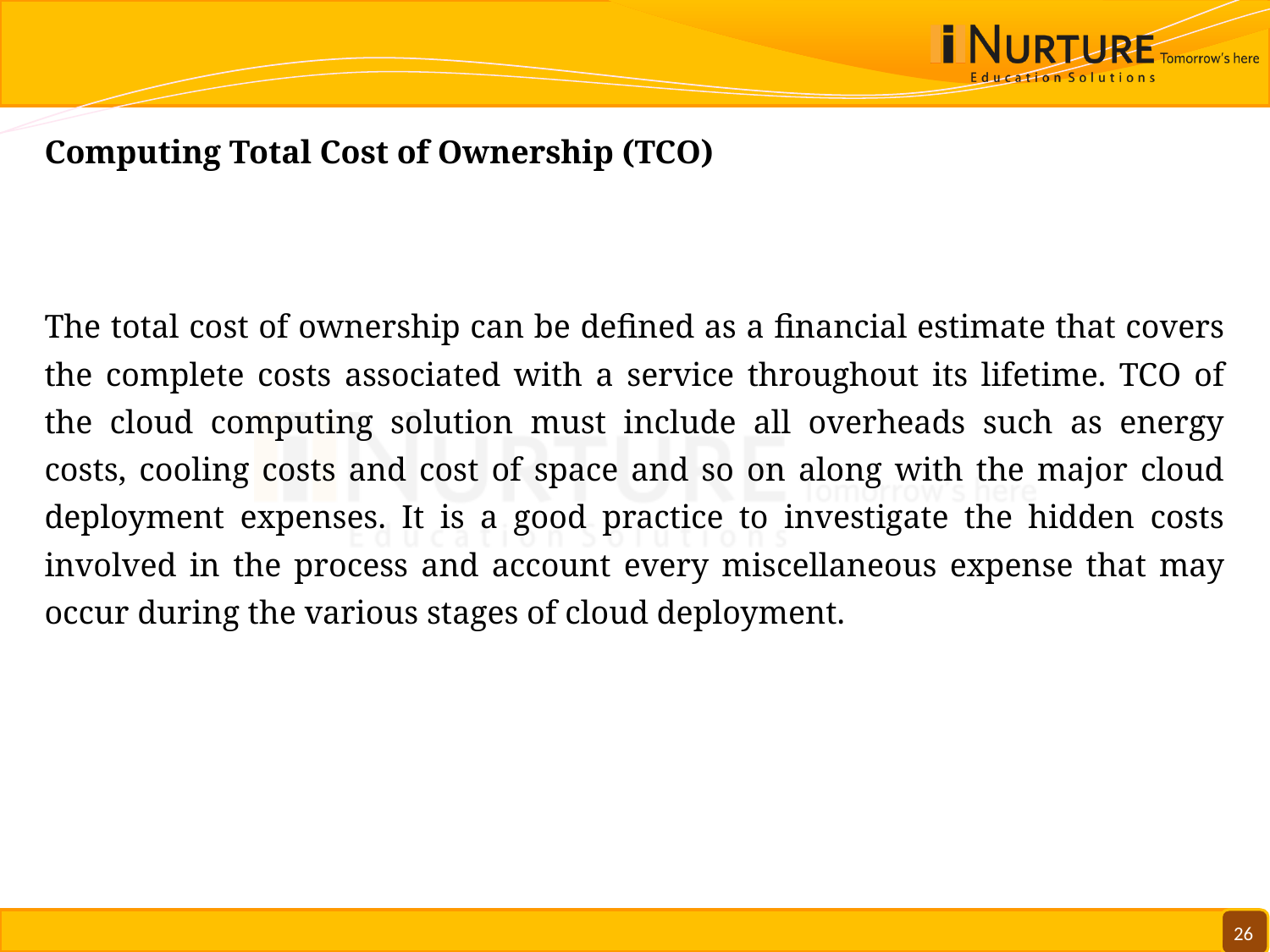

#
Computing Total Cost of Ownership (TCO)

The total cost of ownership can be defined as a financial estimate that covers the complete costs associated with a service throughout its lifetime. TCO of the cloud computing solution must include all overheads such as energy costs, cooling costs and cost of space and so on along with the major cloud deployment expenses. It is a good practice to investigate the hidden costs involved in the process and account every miscellaneous expense that may occur during the various stages of cloud deployment.
26